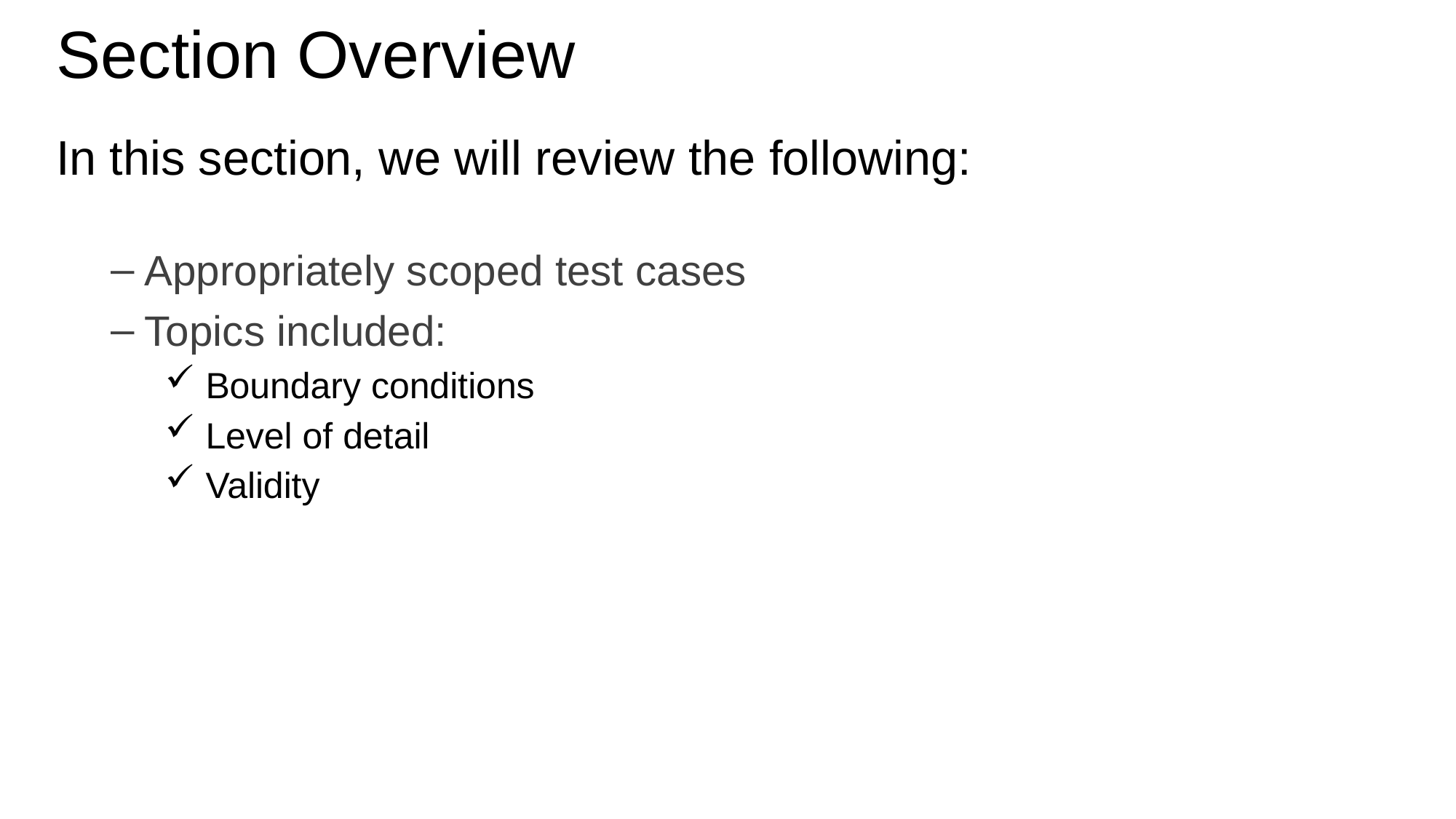

# Section Overview
In this section, we will review the following:

Appropriately scoped test cases
Topics included:
 Boundary conditions
 Level of detail
 Validity